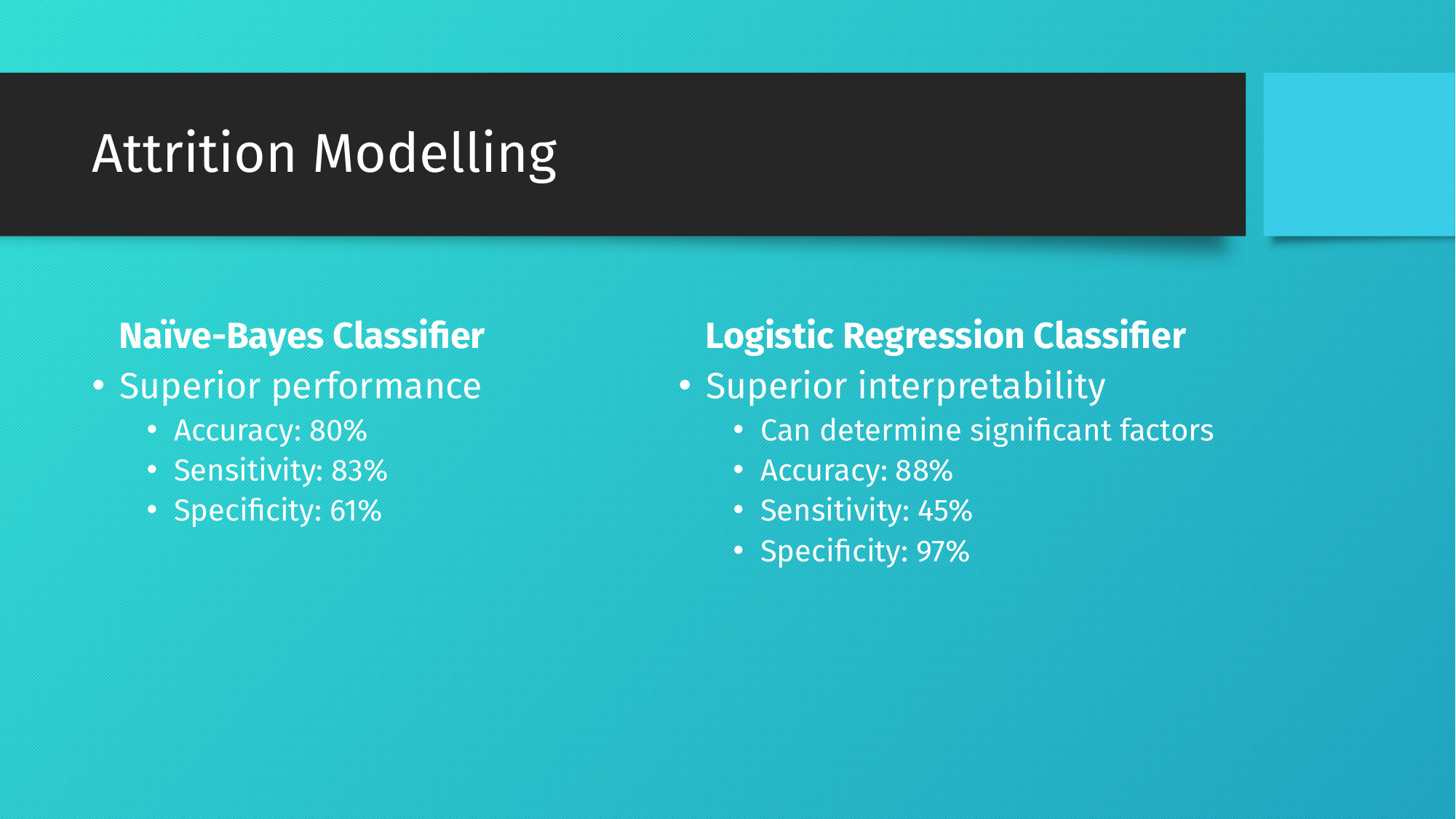

# Attrition Modelling
Naïve-Bayes Classifier
Logistic Regression Classifier
Superior performance
Accuracy: 80%
Sensitivity: 83%
Specificity: 61%
Superior interpretability
Can determine significant factors
Accuracy: 88%
Sensitivity: 45%
Specificity: 97%